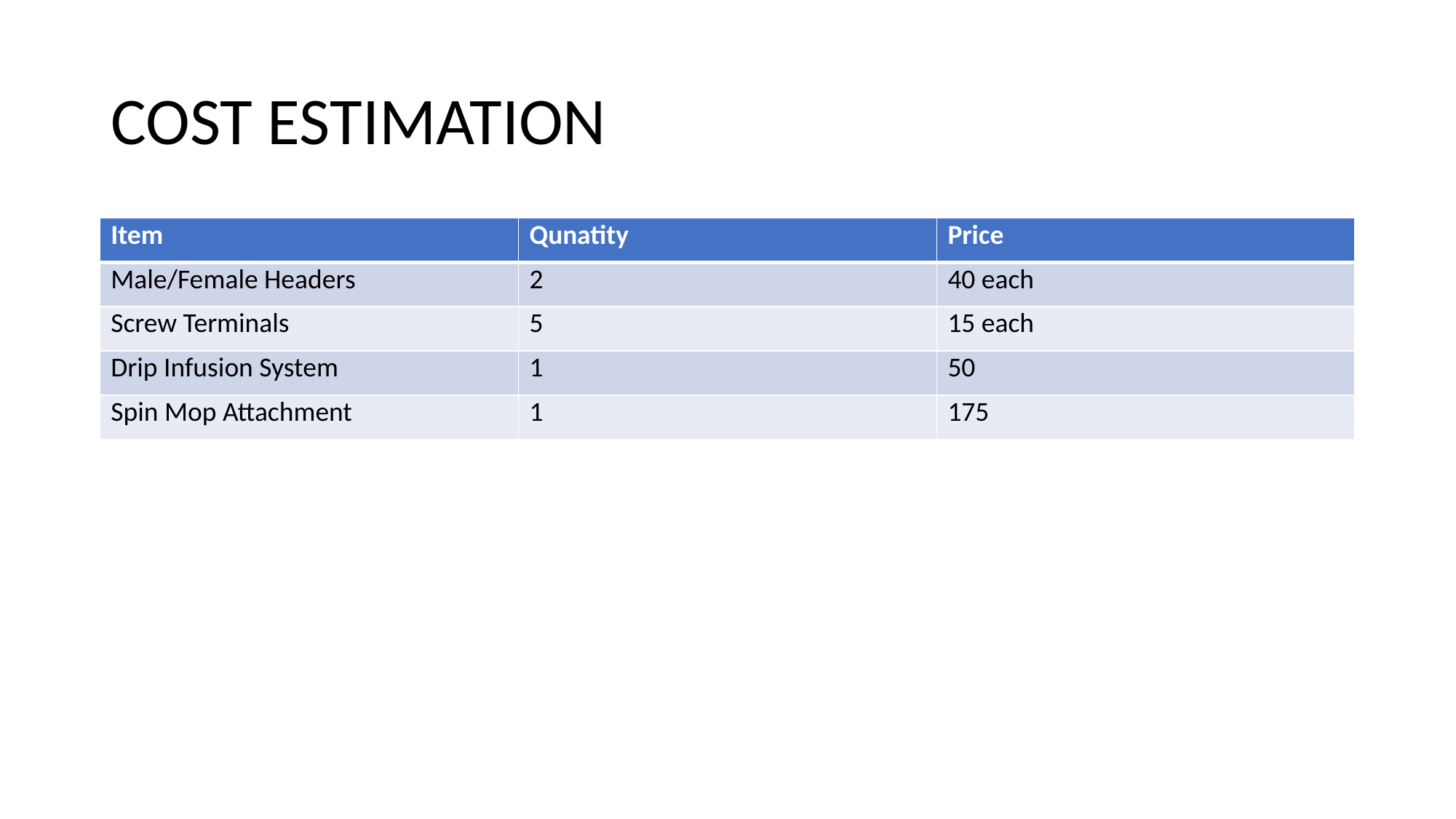

# COST ESTIMATION
| Item | Qunatity | Price |
| --- | --- | --- |
| Male/Female Headers | 2 | 40 each |
| Screw Terminals | 5 | 15 each |
| Drip Infusion System | 1 | 50 |
| Spin Mop Attachment | 1 | 175 |